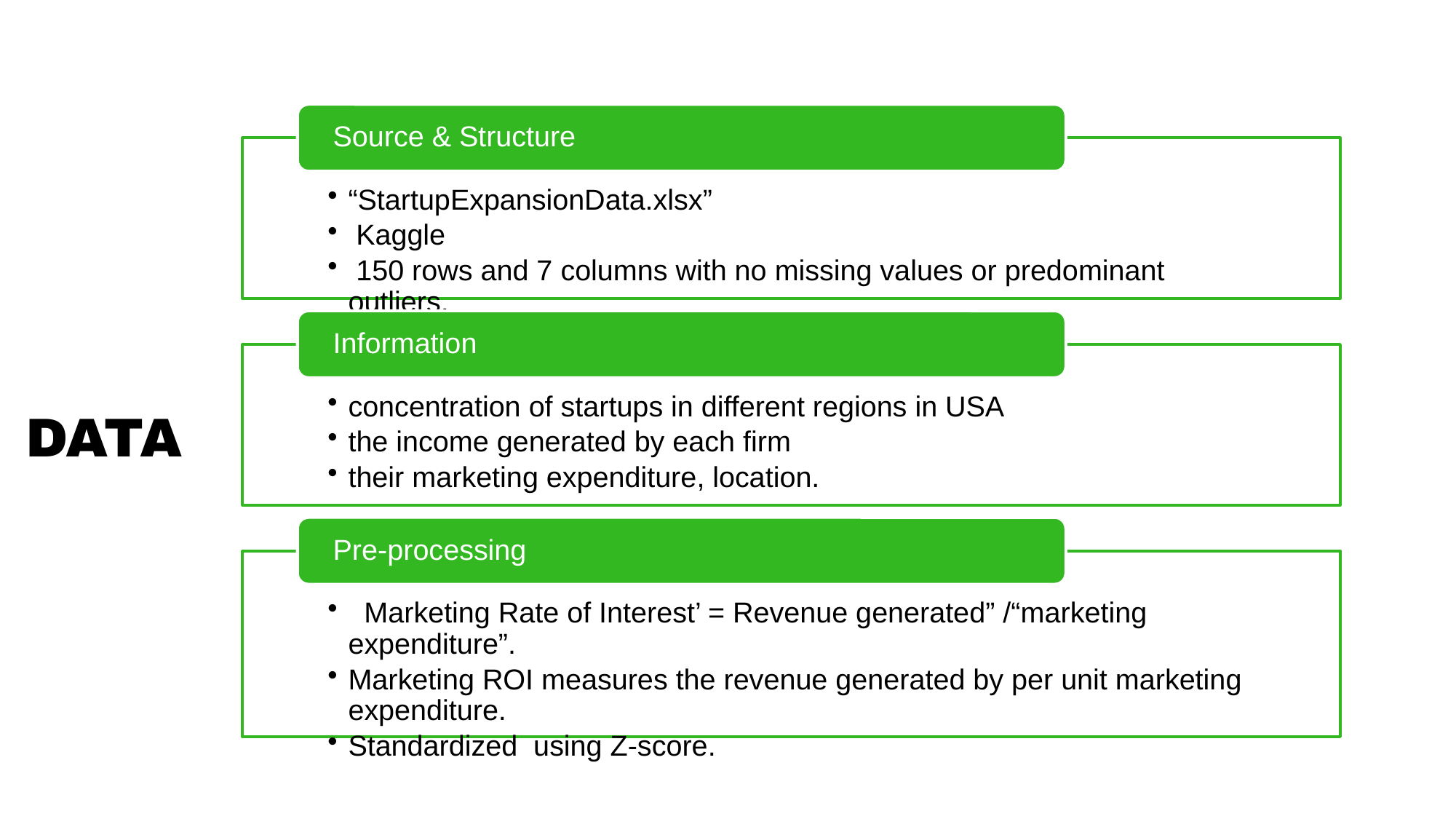

“StartupExpansionData.xlsx”
 Kaggle
 150 rows and 7 columns with no missing values or predominant outliers.
Source & Structure
concentration of startups in different regions in USA
the income generated by each firm
their marketing expenditure, location.
Information
  Marketing Rate of Interest’ = Revenue generated” /“marketing expenditure”.
Marketing ROI measures the revenue generated by per unit marketing expenditure.
Standardized  using Z-score.
Pre-processing
DATA